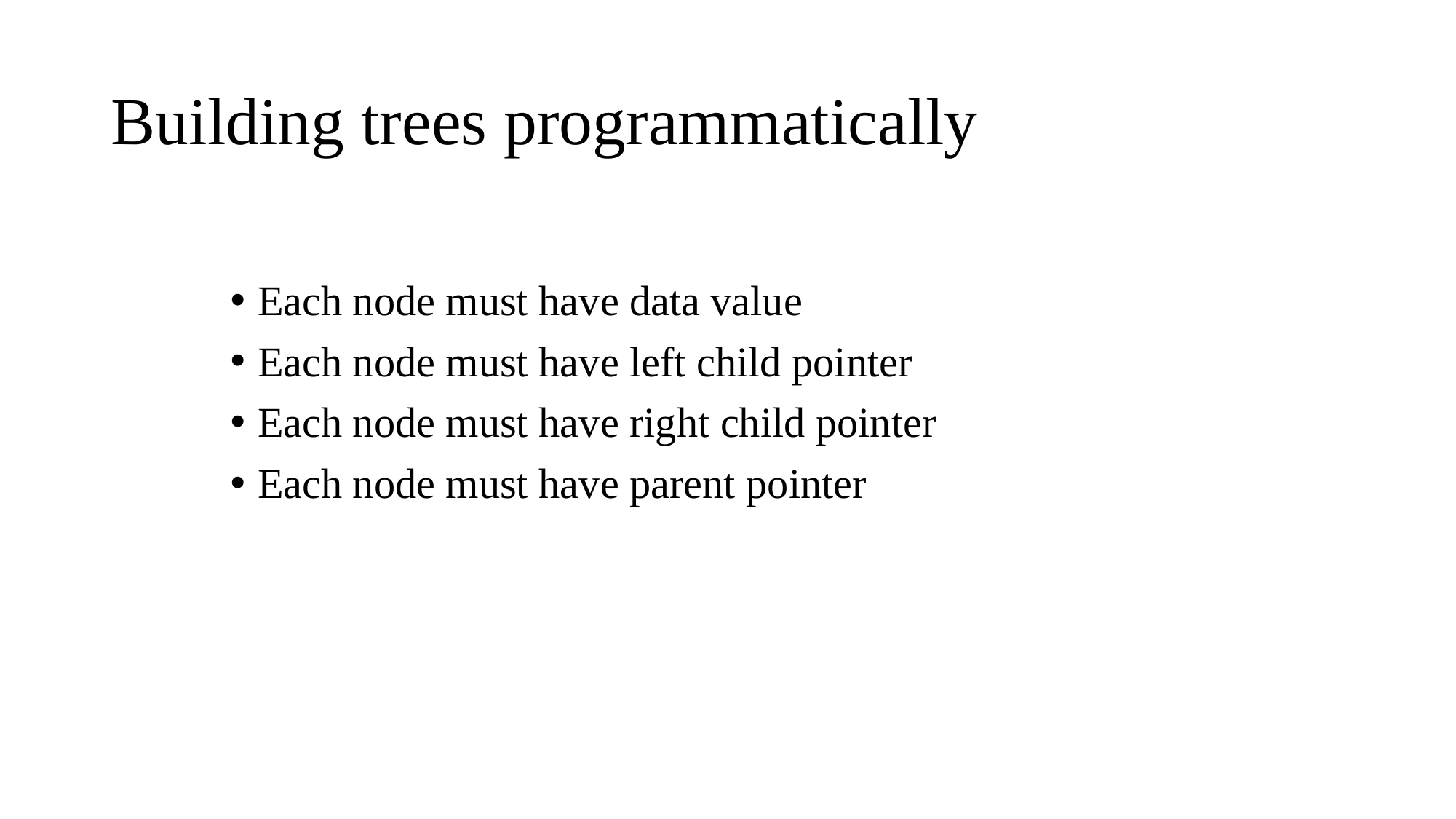

# Building trees programmatically
Each node must have data value
Each node must have left child pointer
Each node must have right child pointer
Each node must have parent pointer